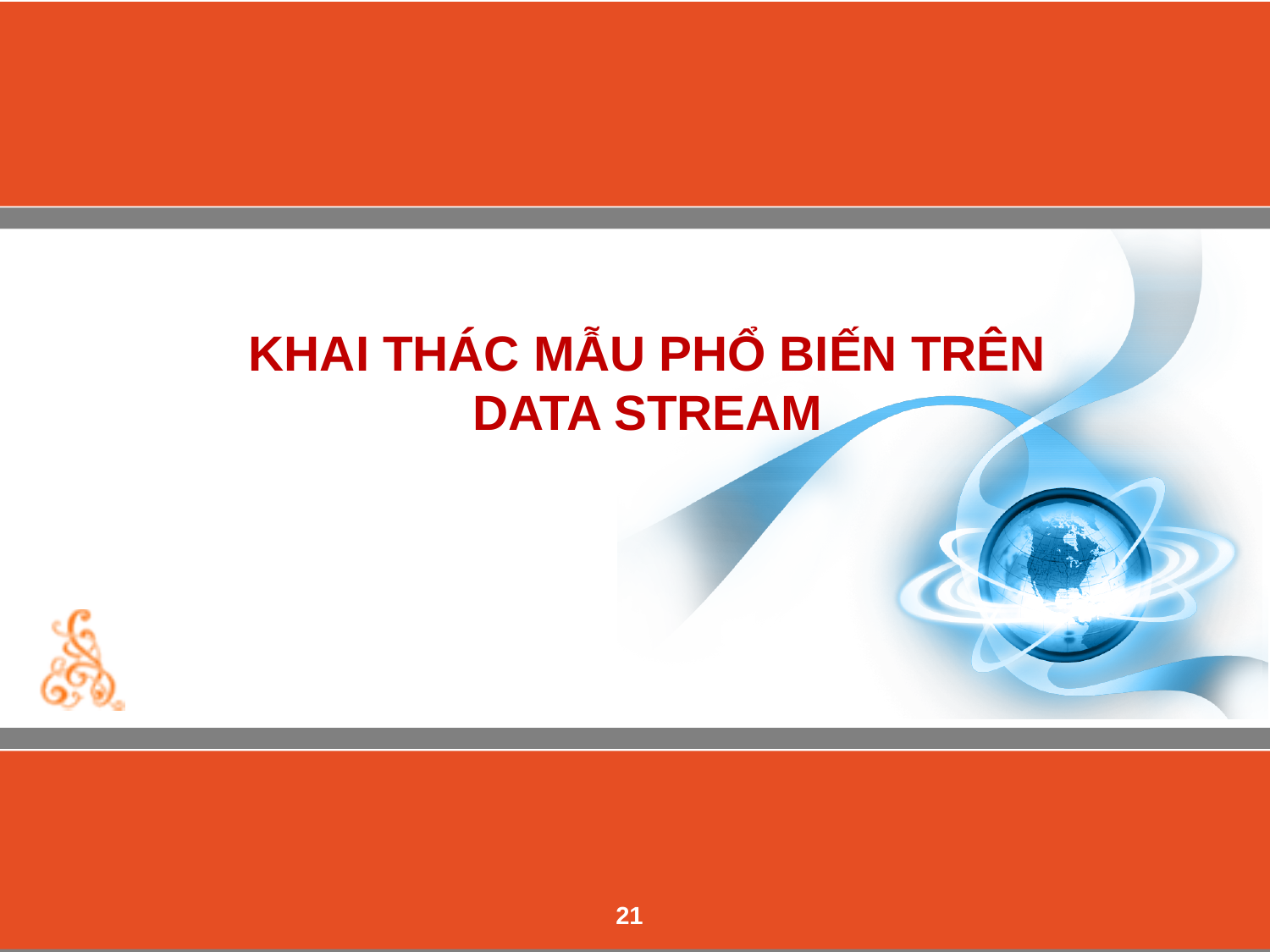

# KHAI THÁC MẪU PHỔ BIẾN TRÊN DATA STREAM